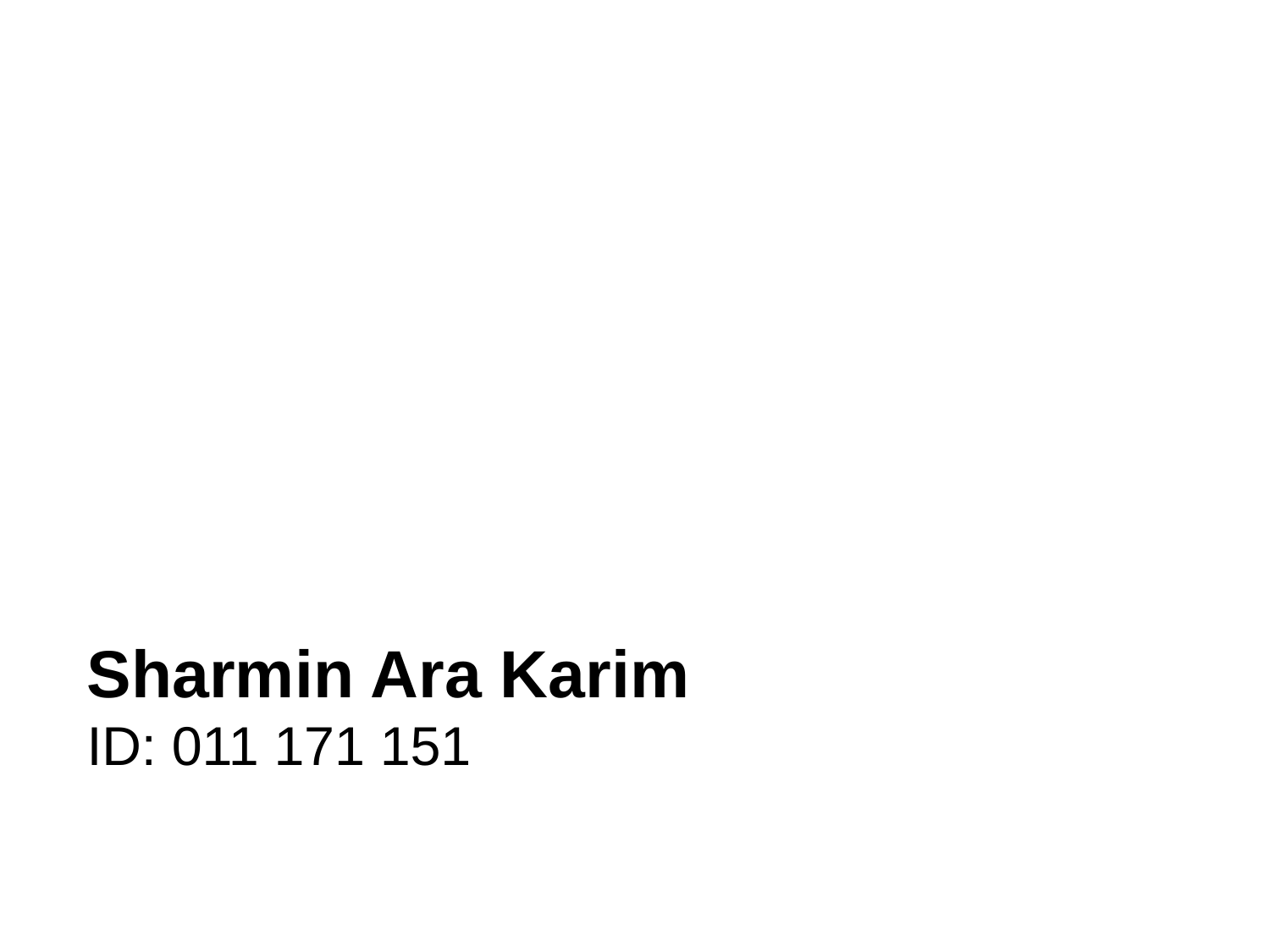

# Sharmin Ara Karim ID: 011 171 151